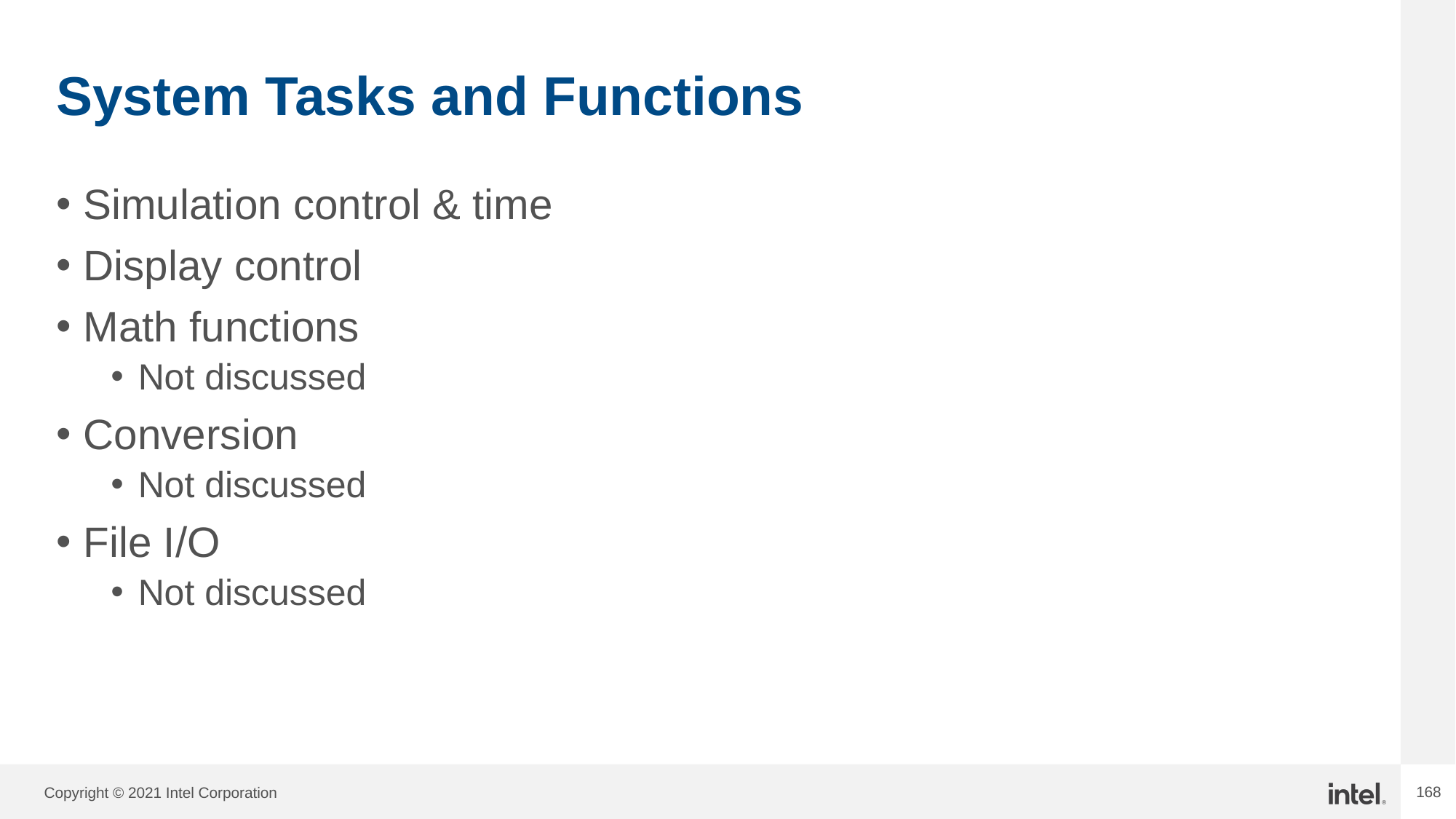

# System Tasks and Functions
Simulation control & time
Display control
Math functions
Not discussed
Conversion
Not discussed
File I/O
Not discussed